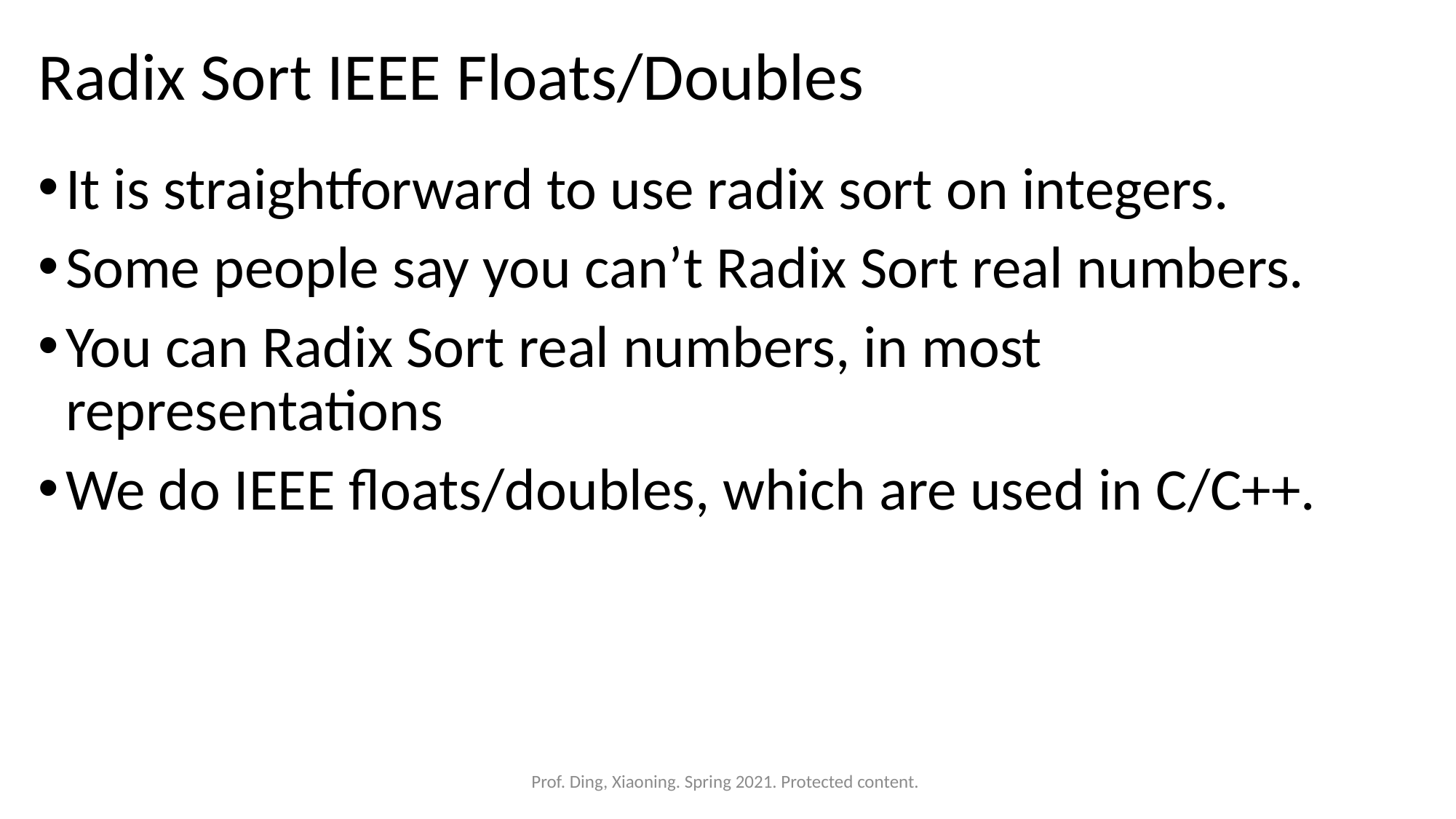

# Radix Sort IEEE Floats/Doubles
It is straightforward to use radix sort on integers.
Some people say you can’t Radix Sort real numbers.
You can Radix Sort real numbers, in most representations
We do IEEE floats/doubles, which are used in C/C++.
Prof. Ding, Xiaoning. Spring 2021. Protected content.